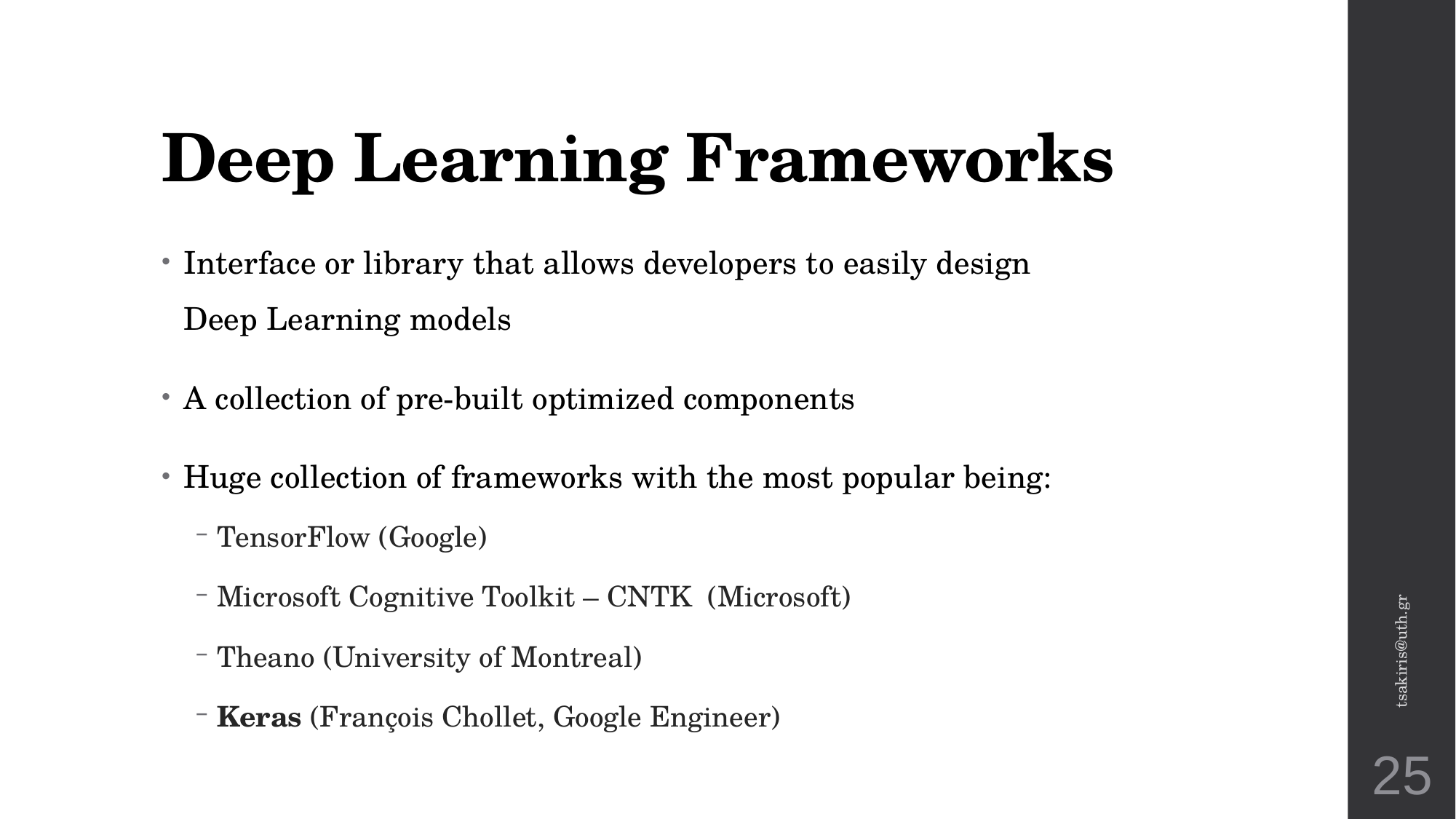

# Deep Learning Frameworks
Interface or library that allows developers to easily design
Deep Learning models
A collection of pre-built optimized components
Huge collection of frameworks with the most popular being:
TensorFlow (Google)
Microsoft Cognitive Toolkit – CNTK  (Microsoft)
Theano (University of Montreal)
Keras (François Chollet, Google Engineer)
tsakiris@uth.gr
25